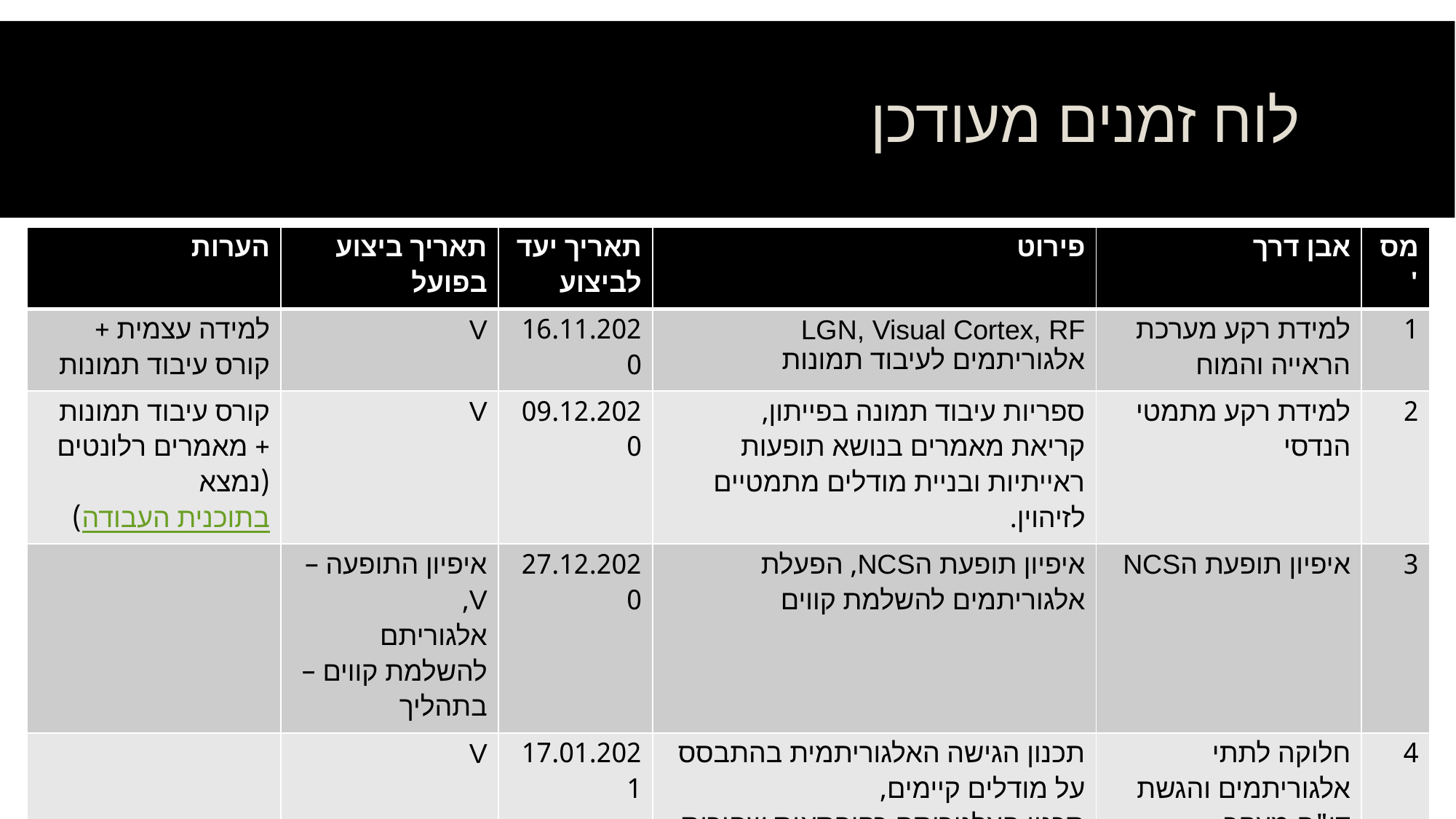

# לוח זמנים מעודכן
| הערות | תאריך ביצוע בפועל | תאריך יעד לביצוע | פירוט | אבן דרך | מס' |
| --- | --- | --- | --- | --- | --- |
| למידה עצמית + קורס עיבוד תמונות | V | 16.11.2020 | LGN, Visual Cortex, RF אלגוריתמים לעיבוד תמונות | למידת רקע מערכת הראייה והמוח | 1 |
| קורס עיבוד תמונות + מאמרים רלונטים (נמצא בתוכנית העבודה) | V | 09.12.2020 | ספריות עיבוד תמונה בפייתון, קריאת מאמרים בנושא תופעות ראייתיות ובניית מודלים מתמטיים לזיהוין. | למידת רקע מתמטי הנדסי | 2 |
|  | איפיון התופעה – V, אלגוריתם להשלמת קווים – בתהליך | 27.12.2020 | איפיון תופעת הNCS, הפעלת אלגוריתמים להשלמת קווים | איפיון תופעת הNCS | 3 |
|  | V | 17.01.2021 | תכנון הגישה האלגוריתמית בהתבסס על מודלים קיימים, תכנון האלגוריתם כקופסאות שחורות | חלוקה לתתי אלגוריתמים והגשת דו"ח מעקב | 4 |